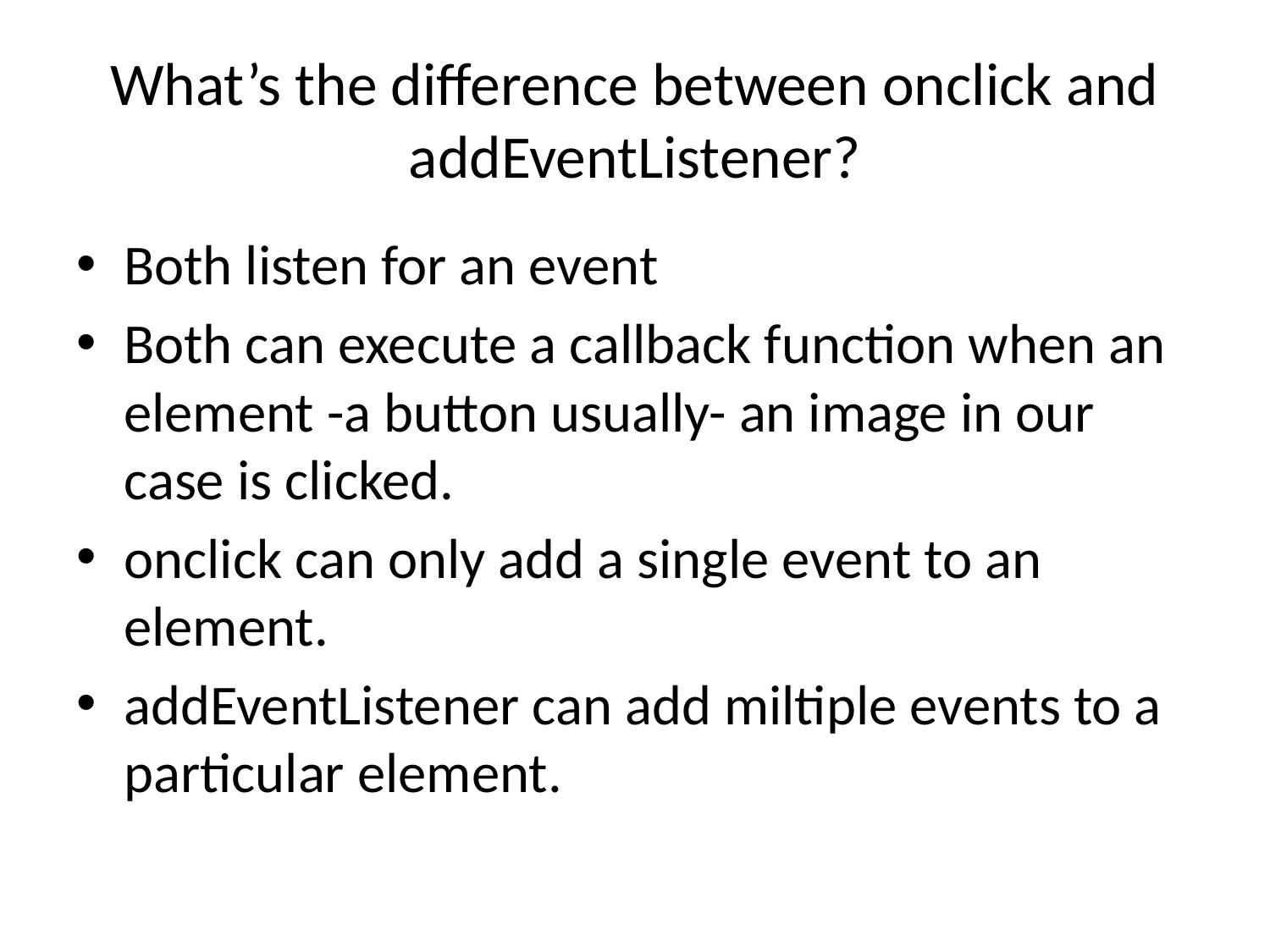

# What’s the difference between onclick and addEventListener?
Both listen for an event
Both can execute a callback function when an element -a button usually- an image in our case is clicked.
onclick can only add a single event to an element.
addEventListener can add miltiple events to a particular element.